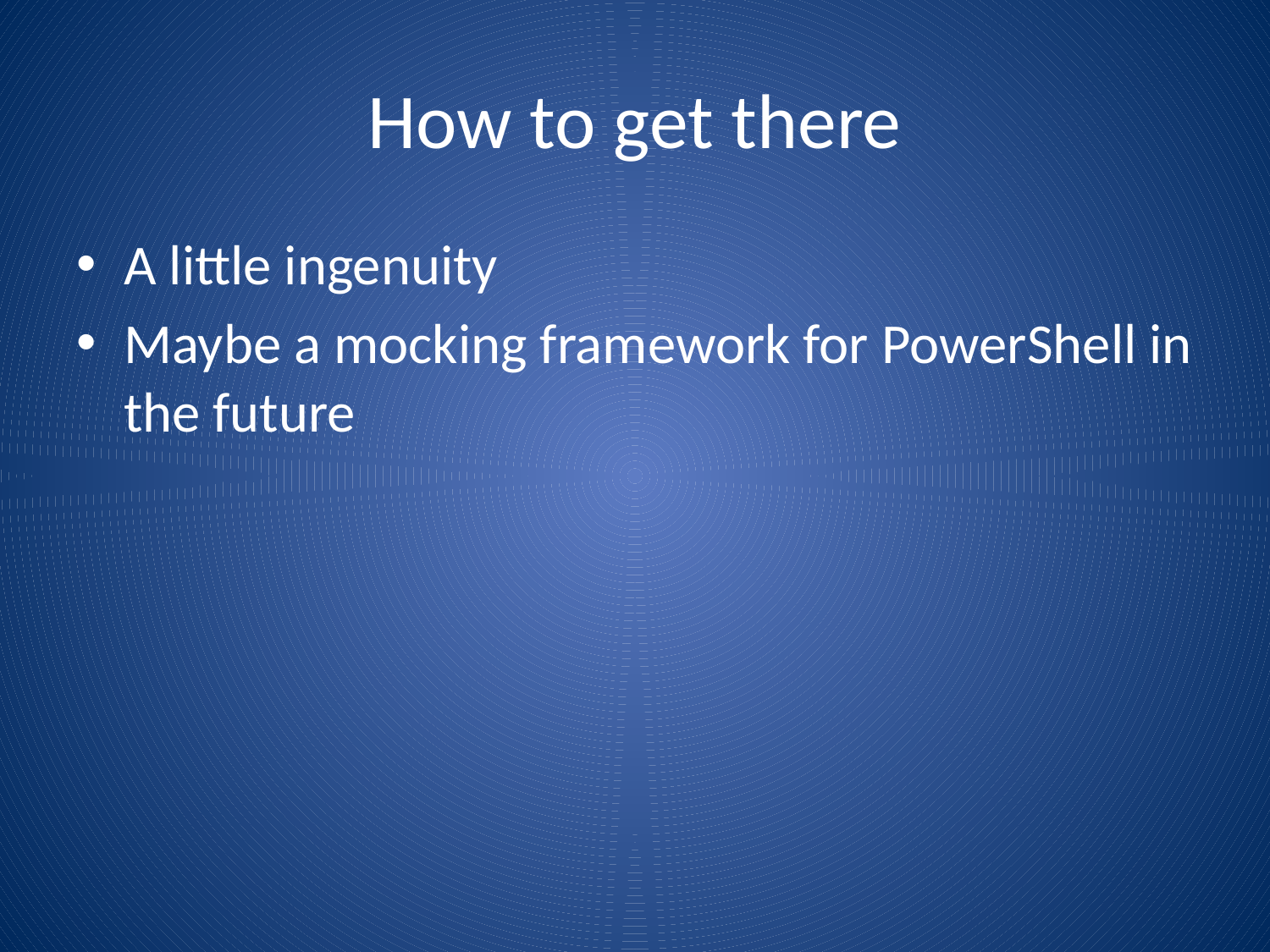

# How to get there
A little ingenuity
Maybe a mocking framework for PowerShell in the future